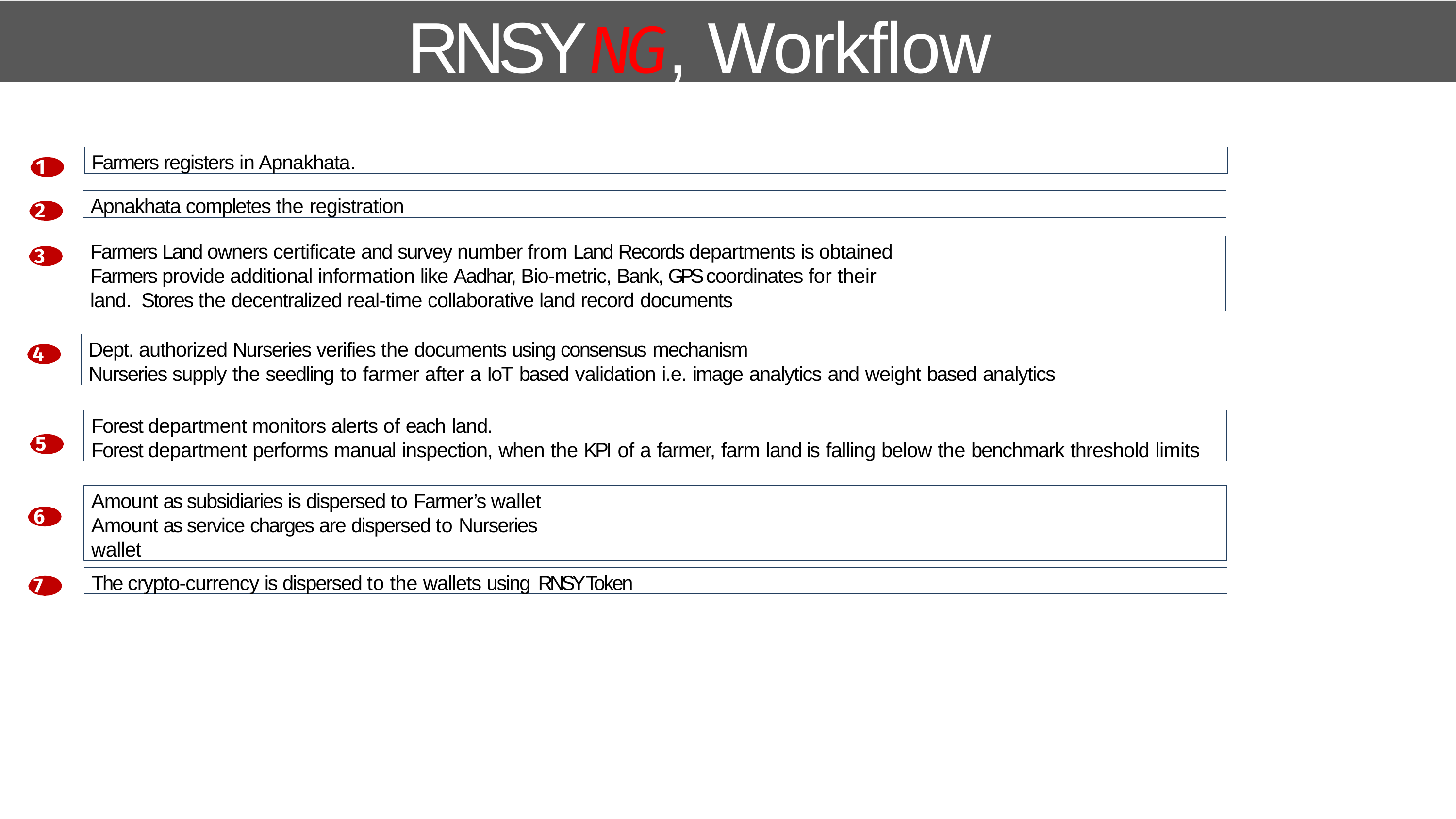

# RNSYNG, Workflow
Farmers registers in Apnakhata.
1

Apnakhata completes the registration
2

Farmers Land owners certificate and survey number from Land Records departments is obtained  Farmers provide additional information like Aadhar, Bio-metric, Bank, GPS coordinates for their land.  Stores the decentralized real-time collaborative land record documents
3

Dept. authorized Nurseries verifies the documents using consensus mechanism
Nurseries supply the seedling to farmer after a IoT based validation i.e. image analytics and weight based analytics
4

Forest department monitors alerts of each land.
Forest department performs manual inspection, when the KPI of a farmer, farm land is falling below the benchmark threshold limits
5

Amount as subsidiaries is dispersed to Farmer’s wallet  Amount as service charges are dispersed to Nurseries wallet
6

The crypto-currency is dispersed to the wallets using  RNSYToken
7